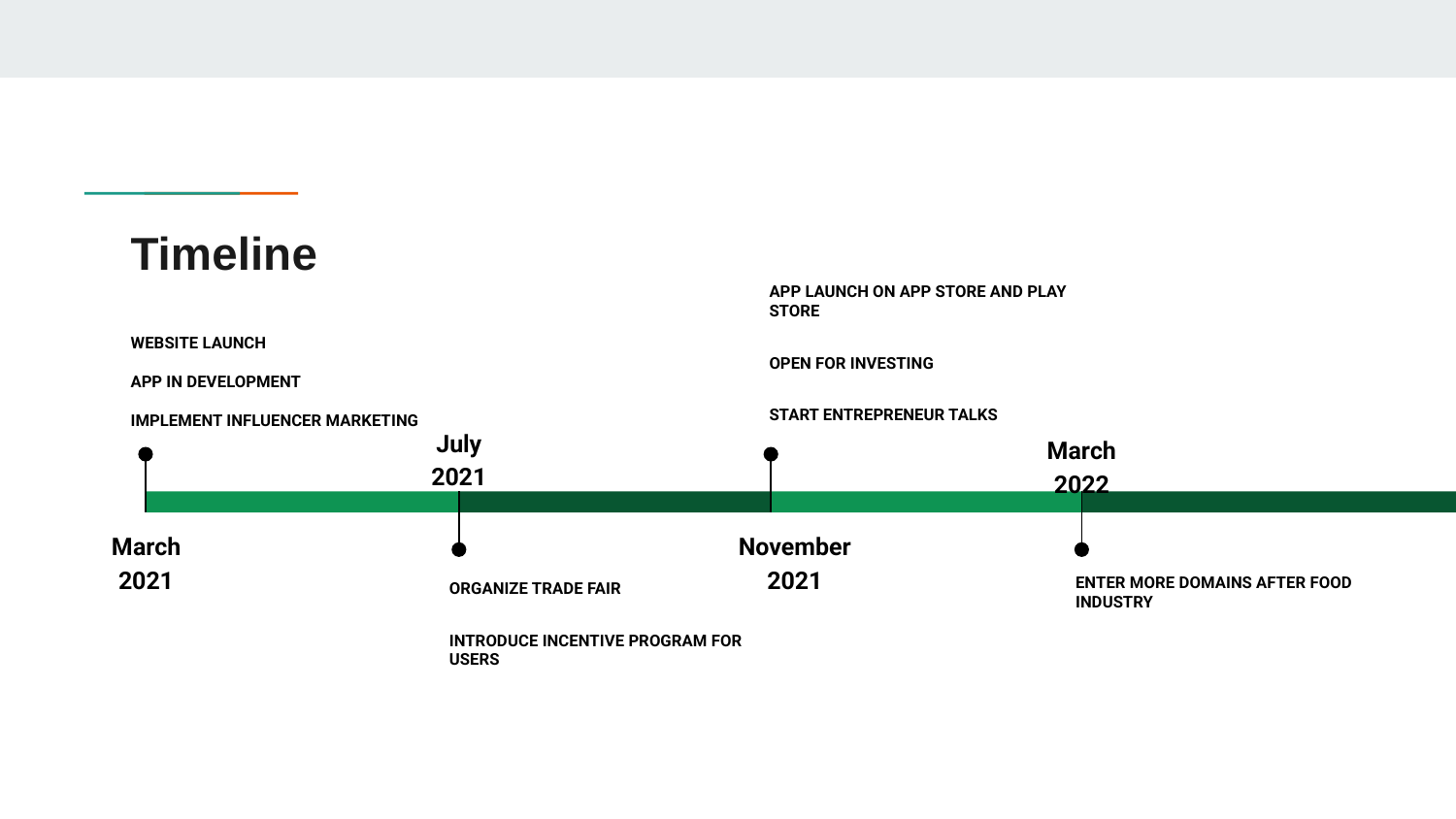

# Timeline
APP LAUNCH ON APP STORE AND PLAY STORE
OPEN FOR INVESTING
START ENTREPRENEUR TALKS

November 2021

WEBSITE LAUNCH

APP IN DEVELOPMENT

IMPLEMENT INFLUENCER MARKETING

March 2021

July 2021

ORGANIZE TRADE FAIR
INTRODUCE INCENTIVE PROGRAM FOR USERS

March 2022

ENTER MORE DOMAINS AFTER FOOD INDUSTRY